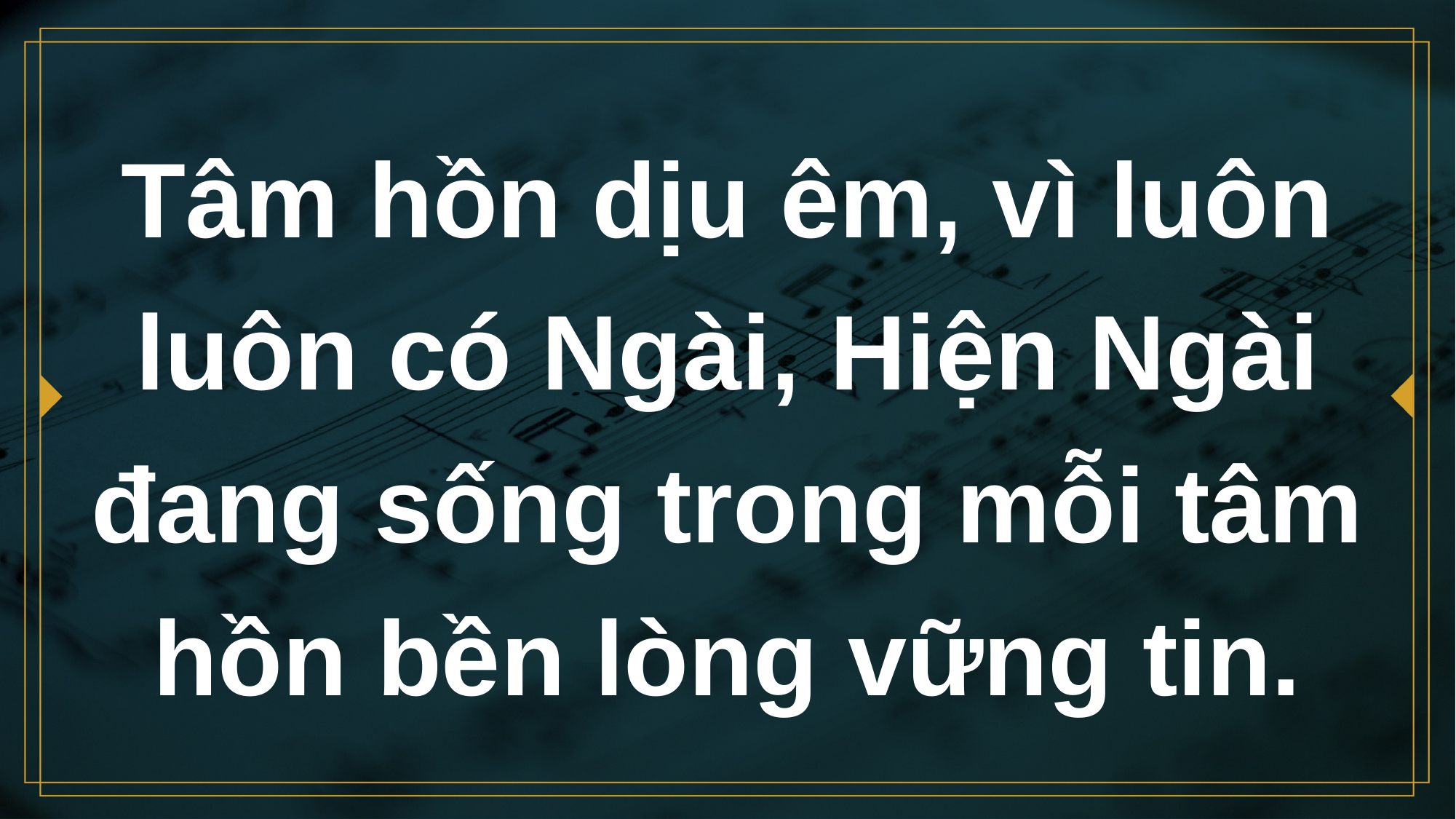

# Tâm hồn dịu êm, vì luôn luôn có Ngài, Hiện Ngài đang sống trong mỗi tâm hồn bền lòng vững tin.